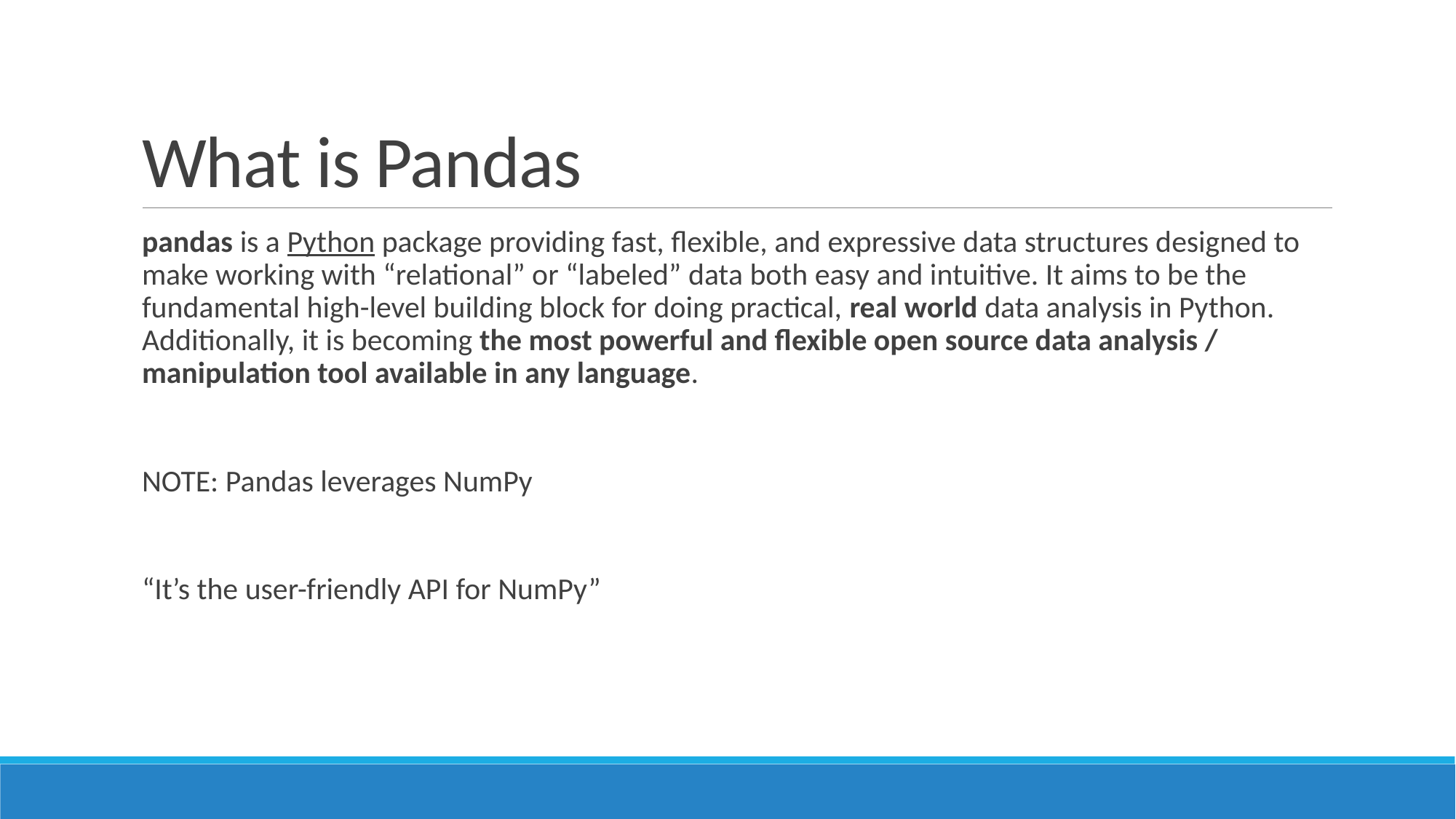

# What is Pandas
pandas is a Python package providing fast, flexible, and expressive data structures designed to make working with “relational” or “labeled” data both easy and intuitive. It aims to be the fundamental high-level building block for doing practical, real world data analysis in Python. Additionally, it is becoming the most powerful and flexible open source data analysis / manipulation tool available in any language.

NOTE: Pandas leverages NumPy

“It’s the user-friendly API for NumPy”